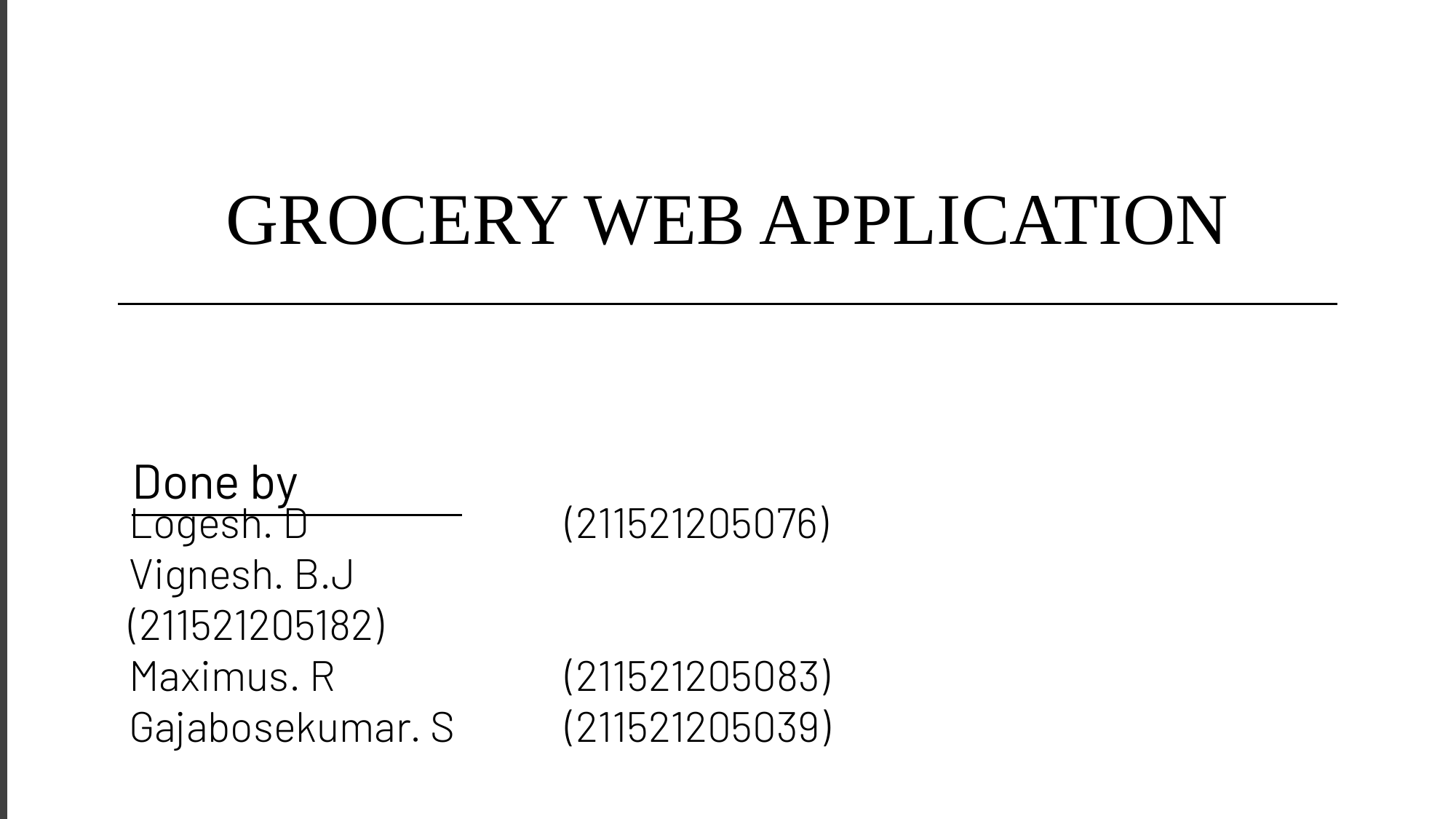

GROCERY WEB APPLICATION
Done by
Logesh. D			(211521205076)
Vignesh. B.J			(211521205182)
Maximus. R			(211521205083)
Gajabosekumar. S		(211521205039)